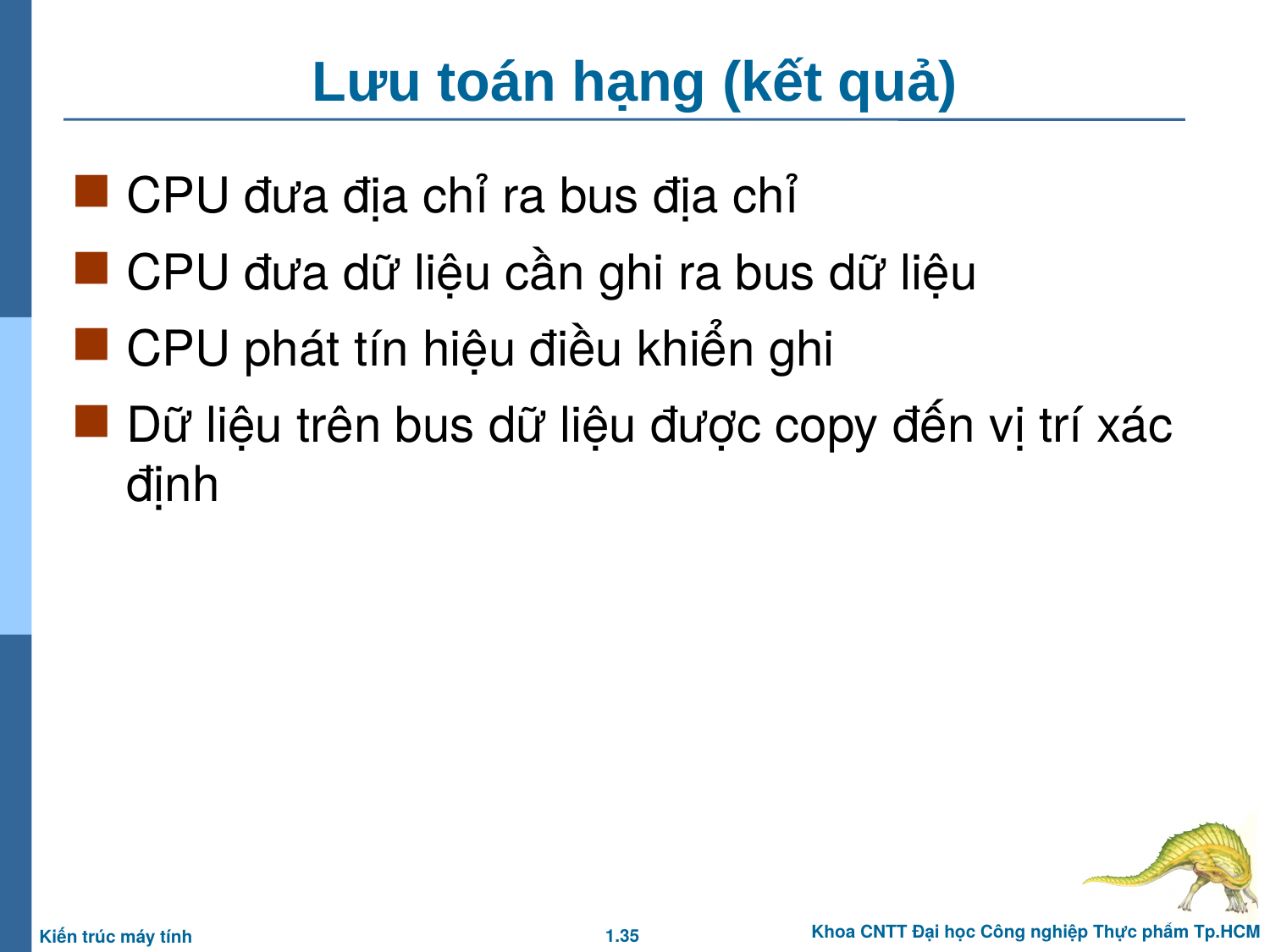

# Lưu toán hạng (kết quả)
CPU đưa địa chỉ ra bus địa chỉ
CPU đưa dữ liệu cần ghi ra bus dữ liệu
CPU phát tín hiệu điều khiển ghi
Dữ liệu trên bus dữ liệu được copy đến vị trí xác định